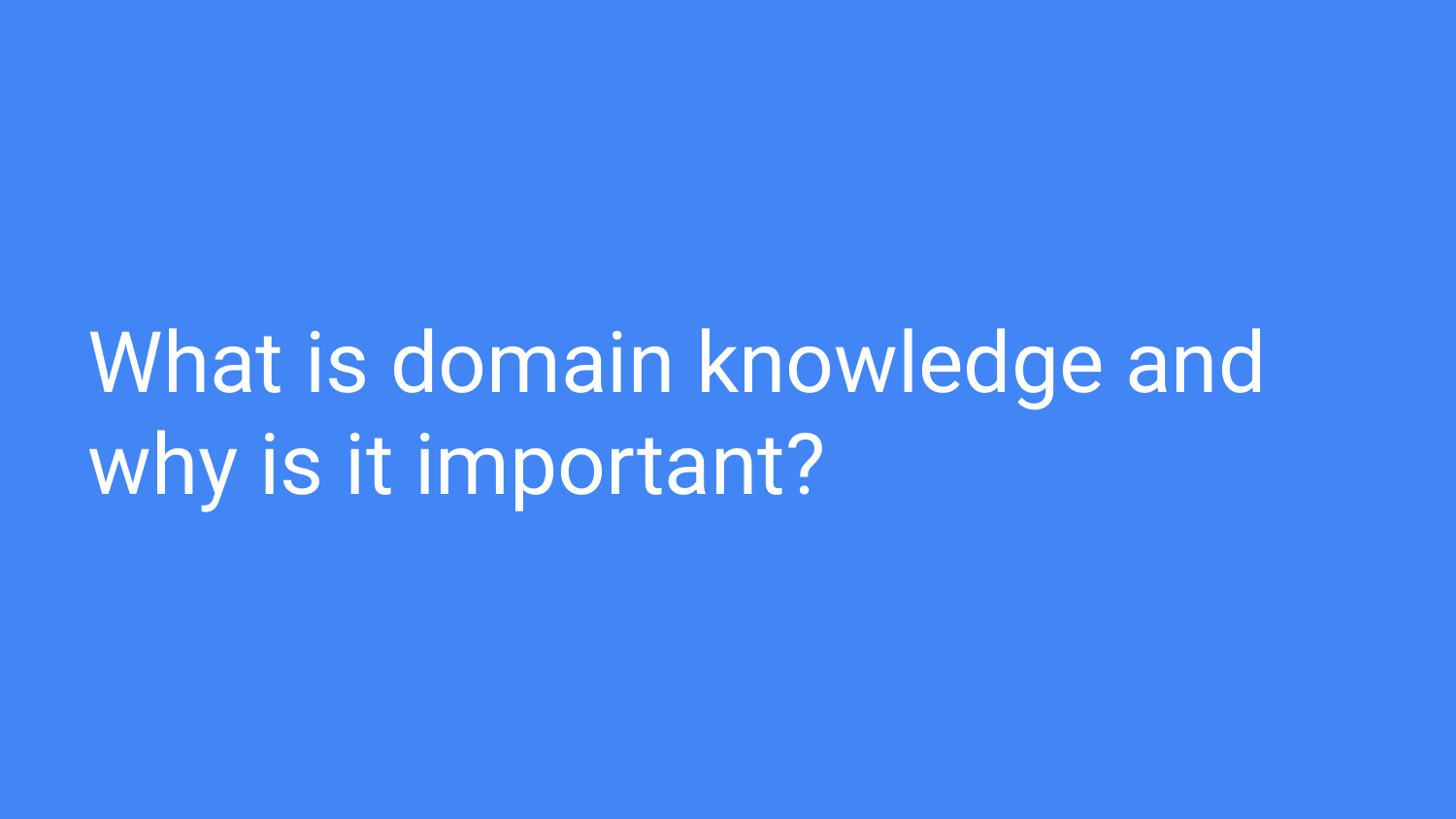

# What is domain knowledge and why is it important?